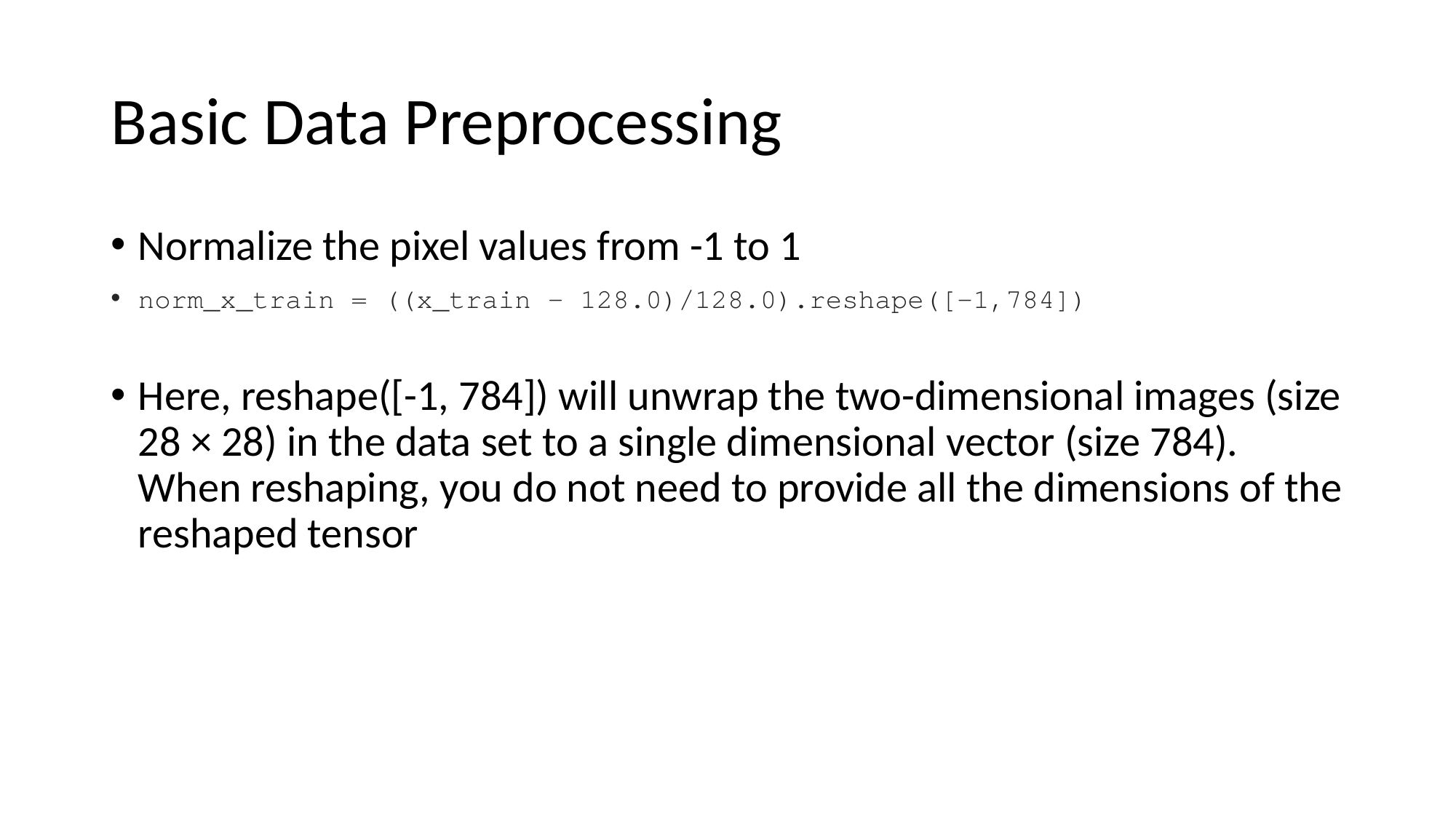

# Basic Data Preprocessing
Normalize the pixel values from -1 to 1
norm_x_train = ((x_train - 128.0)/128.0).reshape([-1,784])

Here, reshape([-1, 784]) will unwrap the two-dimensional images (size 28 × 28) in the data set to a single dimensional vector (size 784). When reshaping, you do not need to provide all the dimensions of the reshaped tensor